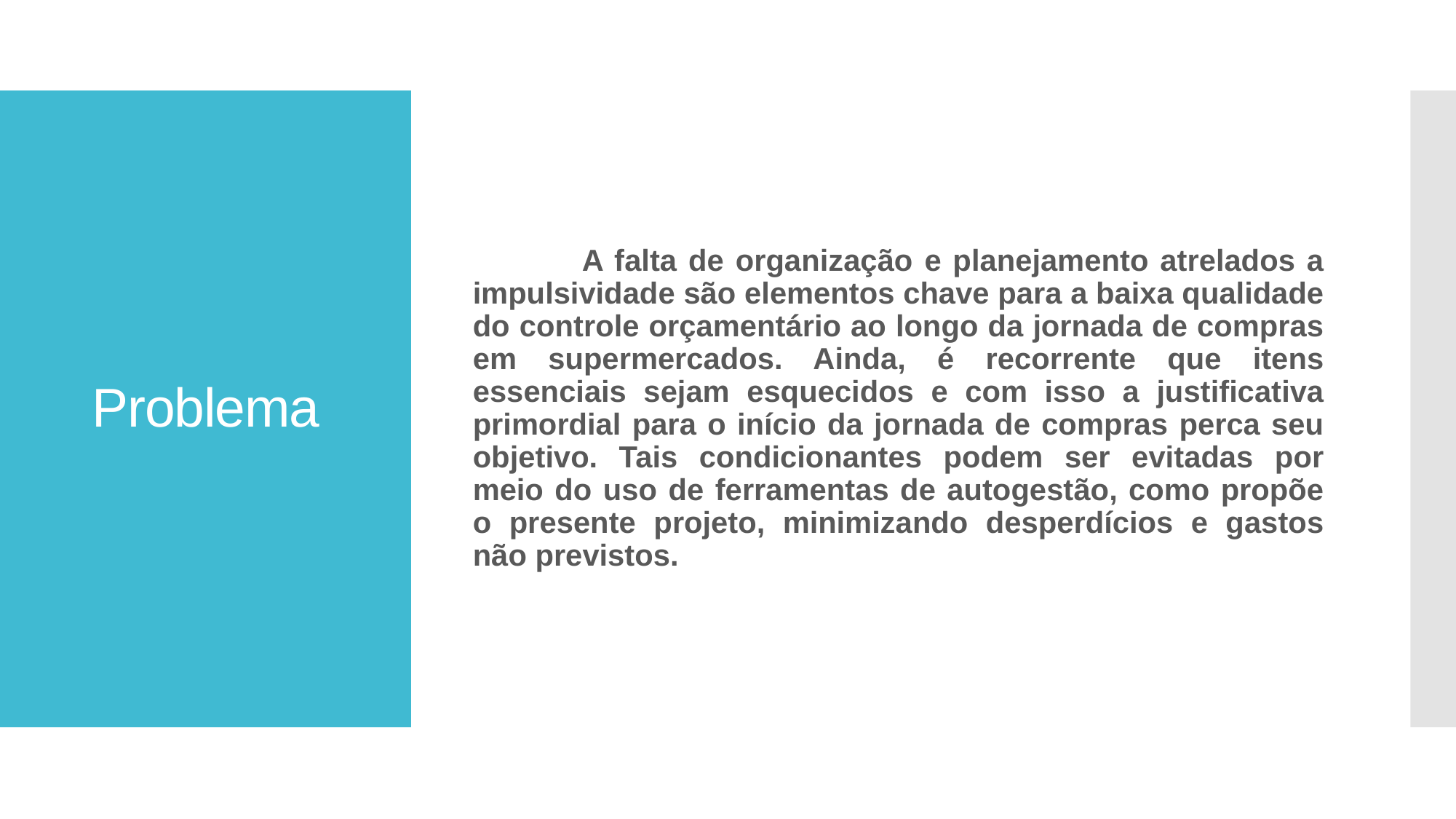

A falta de organização e planejamento atrelados a impulsividade são elementos chave para a baixa qualidade do controle orçamentário ao longo da jornada de compras em supermercados. Ainda, é recorrente que itens essenciais sejam esquecidos e com isso a justificativa primordial para o início da jornada de compras perca seu objetivo. Tais condicionantes podem ser evitadas por meio do uso de ferramentas de autogestão, como propõe o presente projeto, minimizando desperdícios e gastos não previstos.
# Problema